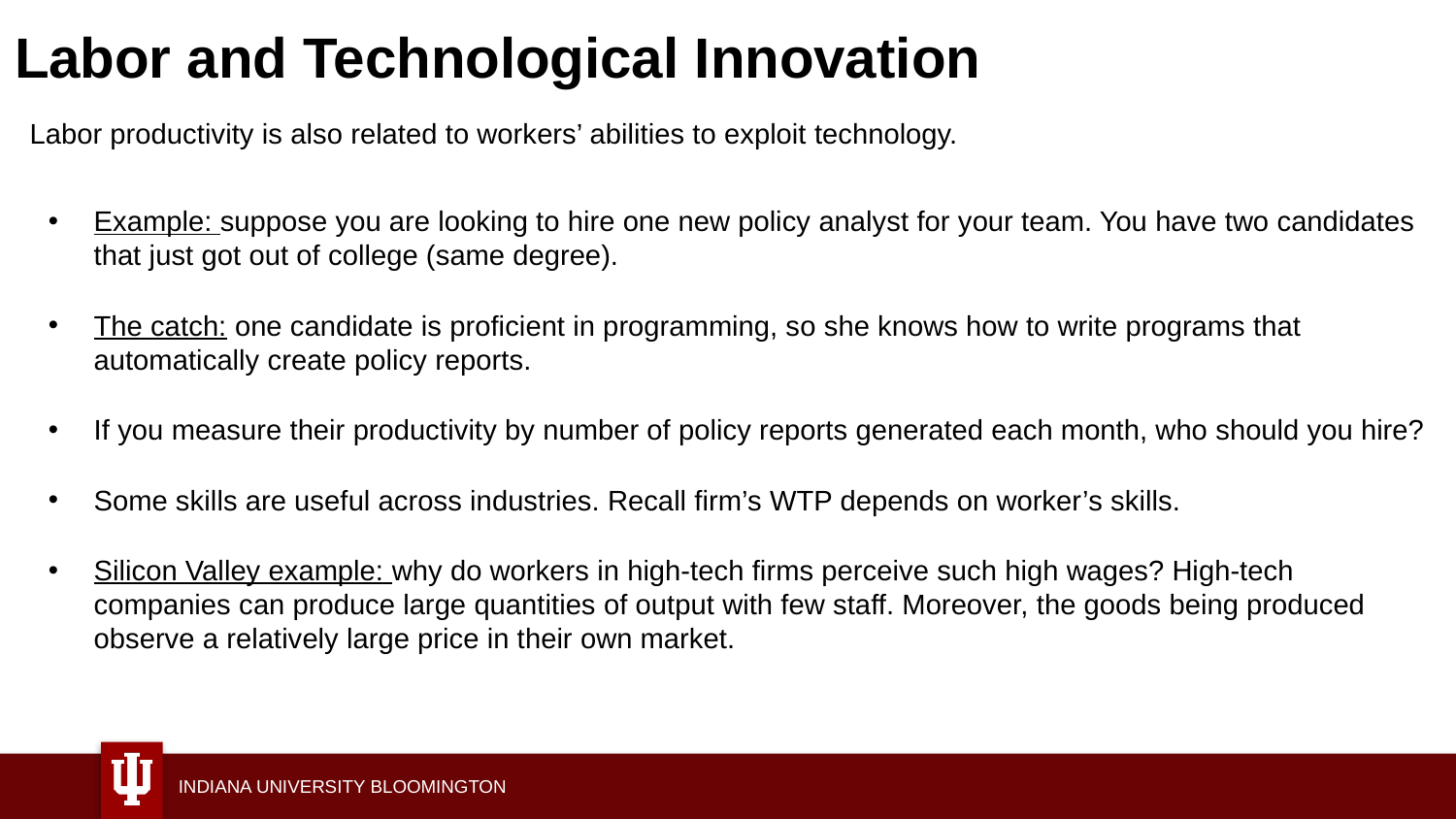

# Labor and Technological Innovation
Labor productivity is also related to workers’ abilities to exploit technology.
Example: suppose you are looking to hire one new policy analyst for your team. You have two candidates that just got out of college (same degree).
The catch: one candidate is proficient in programming, so she knows how to write programs that automatically create policy reports.
If you measure their productivity by number of policy reports generated each month, who should you hire?
Some skills are useful across industries. Recall firm’s WTP depends on worker’s skills.
Silicon Valley example: why do workers in high-tech firms perceive such high wages? High-tech companies can produce large quantities of output with few staff. Moreover, the goods being produced observe a relatively large price in their own market.